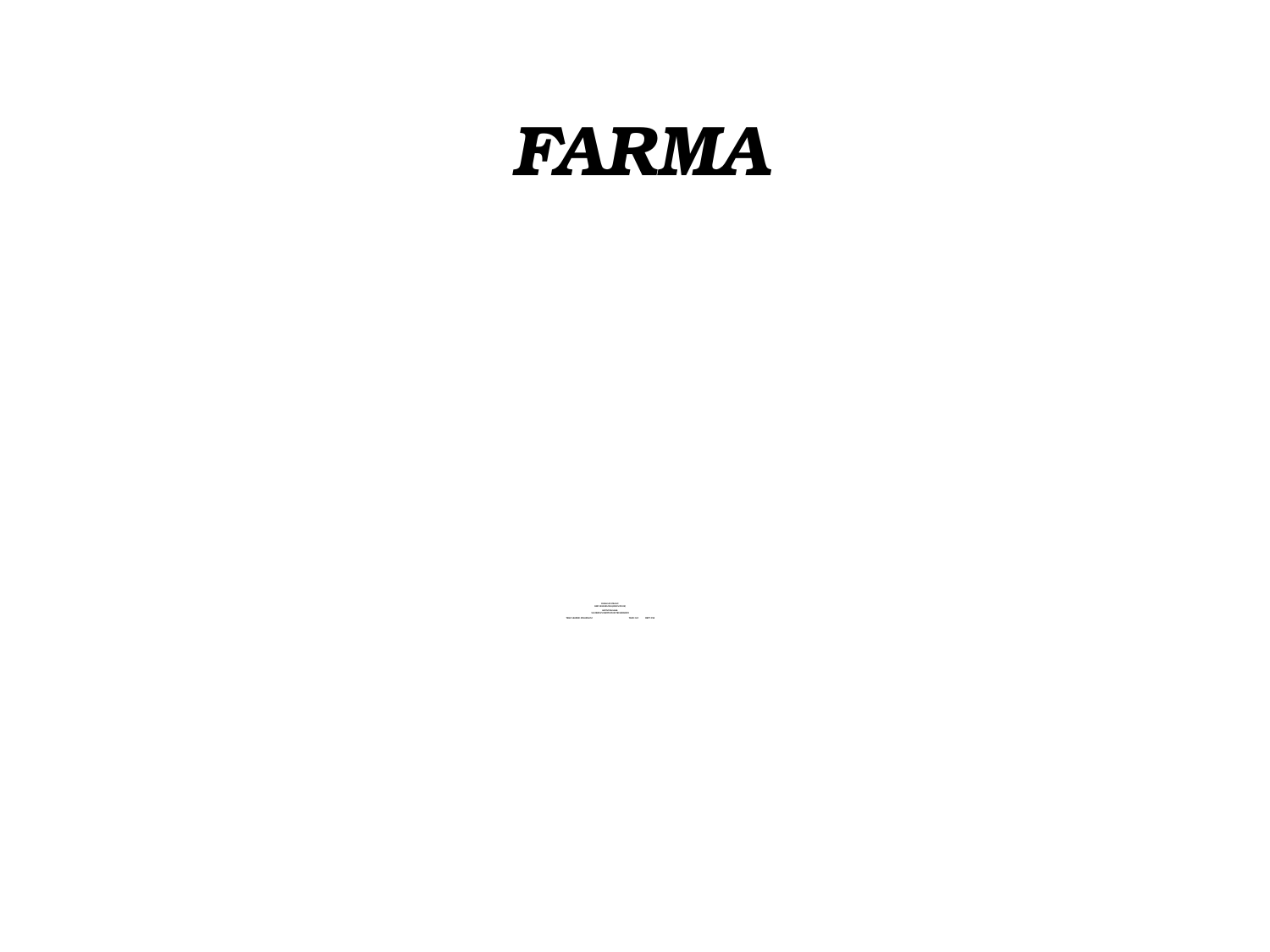

FARMA
# PROBLEMSTATEMENT: NEXT-GENFARMING(AGRICULTURE) INSTITUTION NAME: St.JOSEPH’S INSTITUTE OF TECHNOLOGY   TEAM LEADER: ATHARSH.M                                                                                      YEAR: 3rd                DEPT: CSE